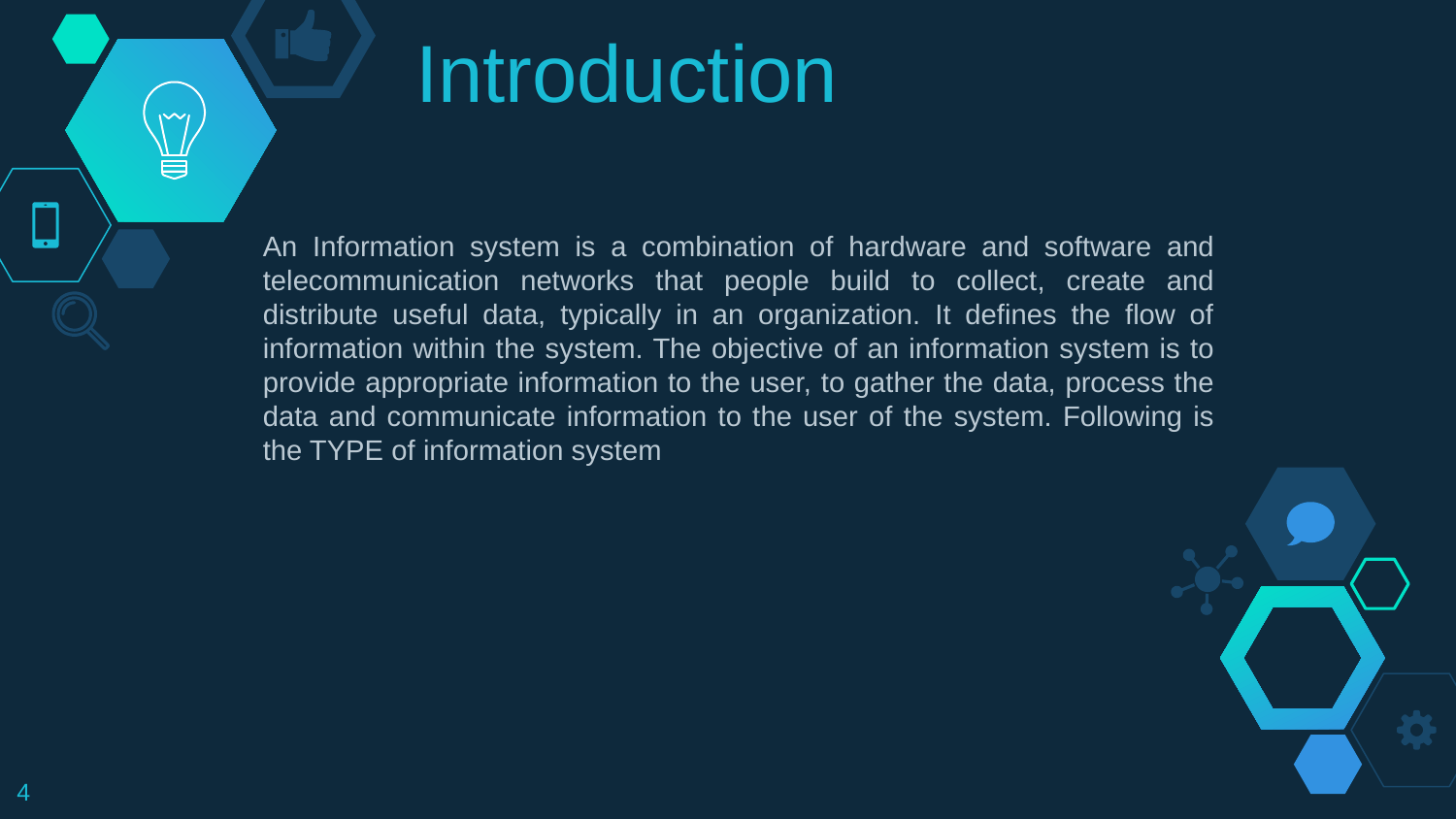

# Introduction
An Information system is a combination of hardware and software and telecommunication networks that people build to collect, create and distribute useful data, typically in an organization. It defines the flow of information within the system. The objective of an information system is to provide appropriate information to the user, to gather the data, process the data and communicate information to the user of the system. Following is the TYPE of information system

4